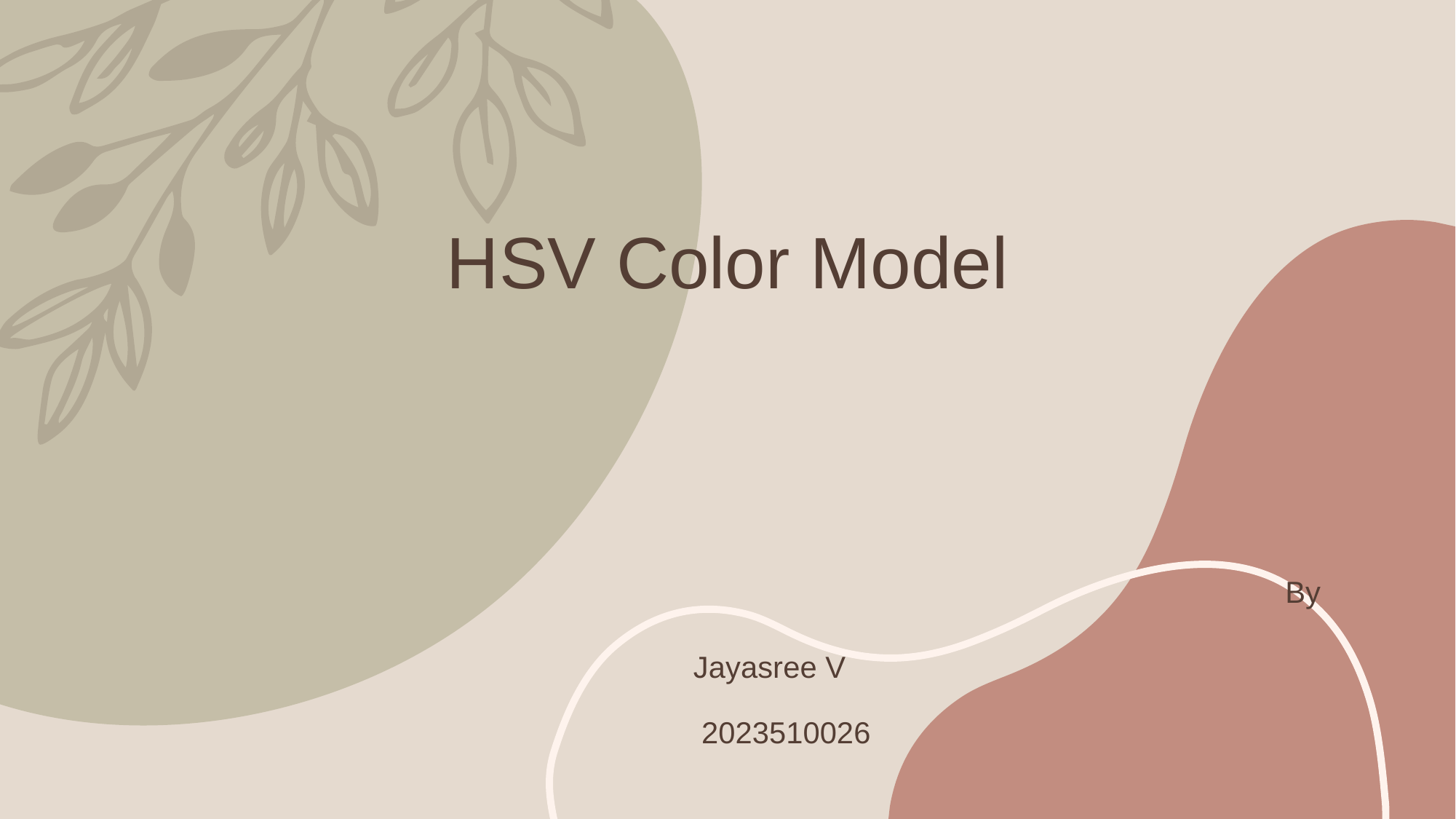

# HSV Color Model By Jayasree V 2023510026